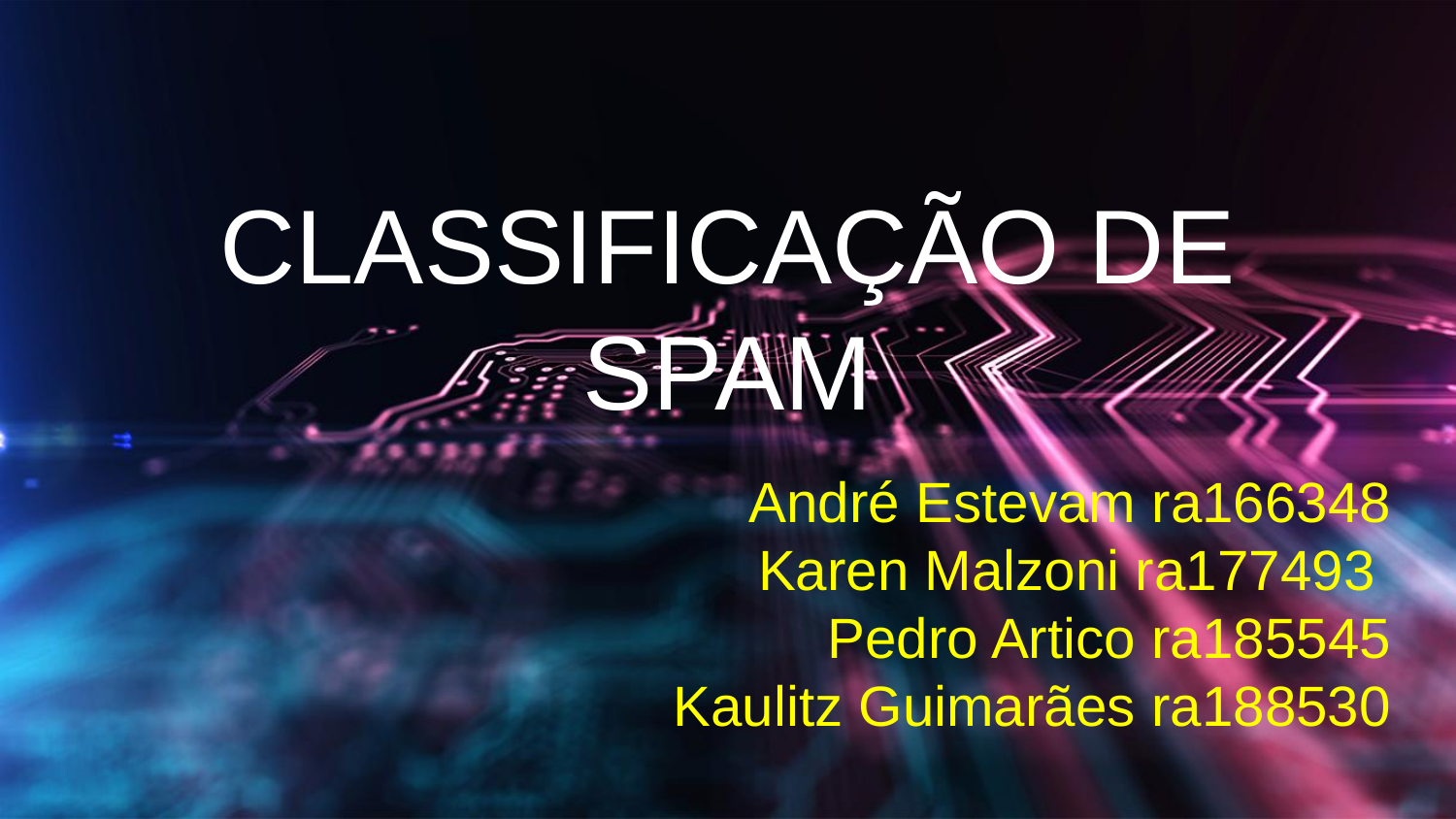

# CLASSIFICAÇÃO DE SPAM
André Estevam ra166348
 Karen Malzoni ra177493
Pedro Artico ra185545
Kaulitz Guimarães ra188530